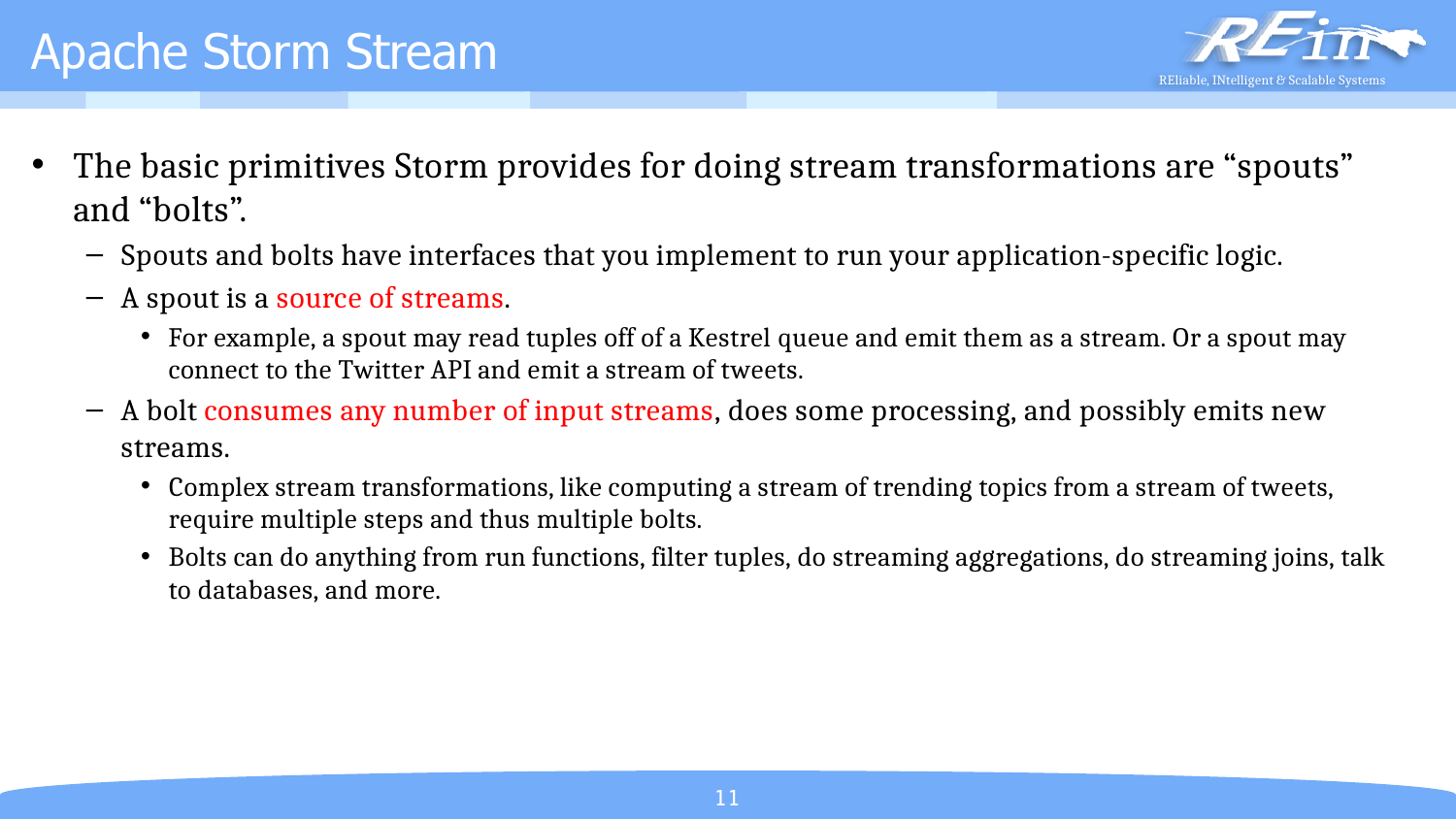

# Apache Storm Stream
The basic primitives Storm provides for doing stream transformations are “spouts” and “bolts”.
Spouts and bolts have interfaces that you implement to run your application-specific logic.
A spout is a source of streams.
For example, a spout may read tuples off of a Kestrel queue and emit them as a stream. Or a spout may connect to the Twitter API and emit a stream of tweets.
A bolt consumes any number of input streams, does some processing, and possibly emits new streams.
Complex stream transformations, like computing a stream of trending topics from a stream of tweets, require multiple steps and thus multiple bolts.
Bolts can do anything from run functions, filter tuples, do streaming aggregations, do streaming joins, talk to databases, and more.
11